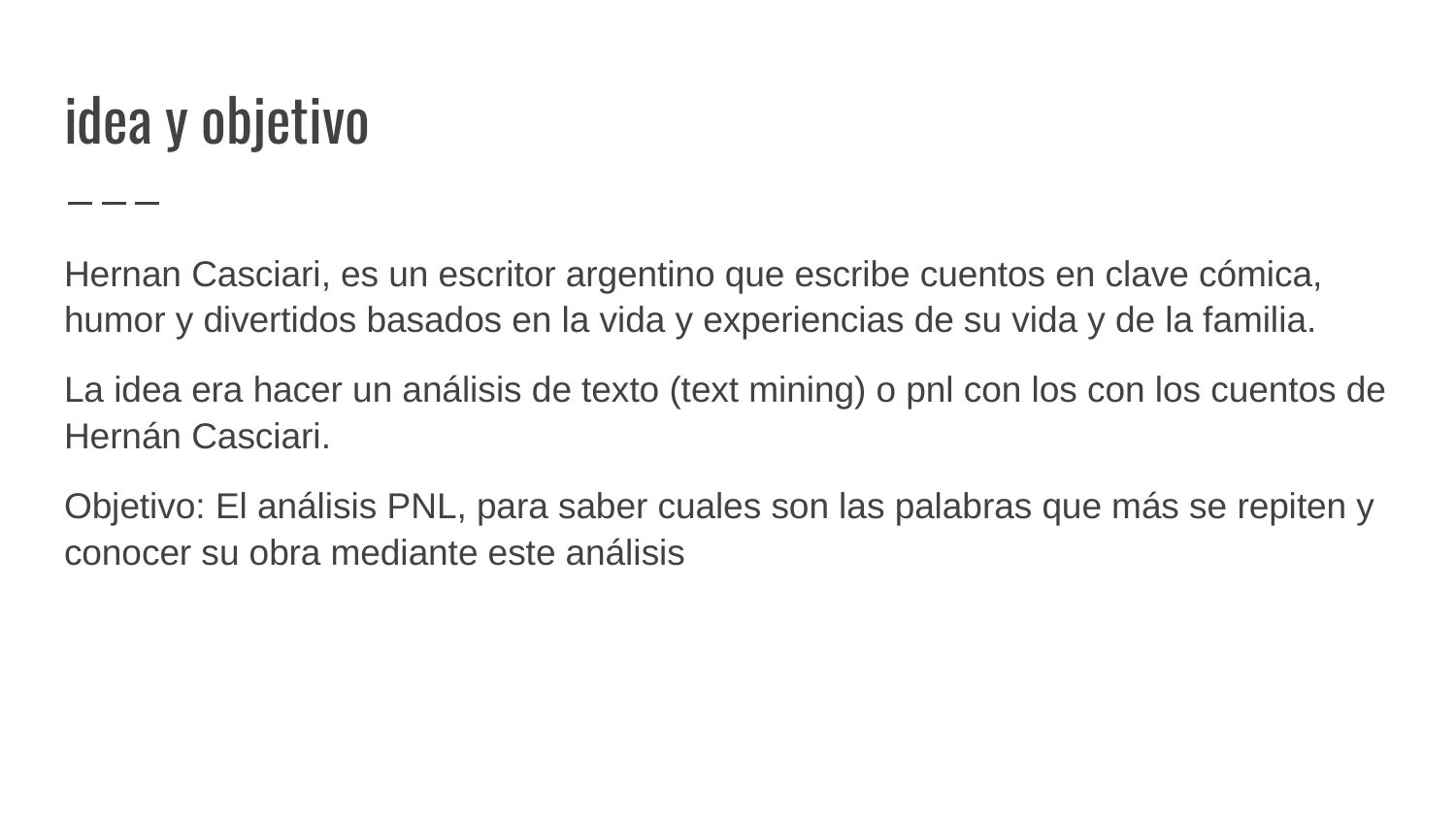

# idea y objetivo
Hernan Casciari, es un escritor argentino que escribe cuentos en clave cómica, humor y divertidos basados en la vida y experiencias de su vida y de la familia.
La idea era hacer un análisis de texto (text mining) o pnl con los con los cuentos de Hernán Casciari.
Objetivo: El análisis PNL, para saber cuales son las palabras que más se repiten y conocer su obra mediante este análisis